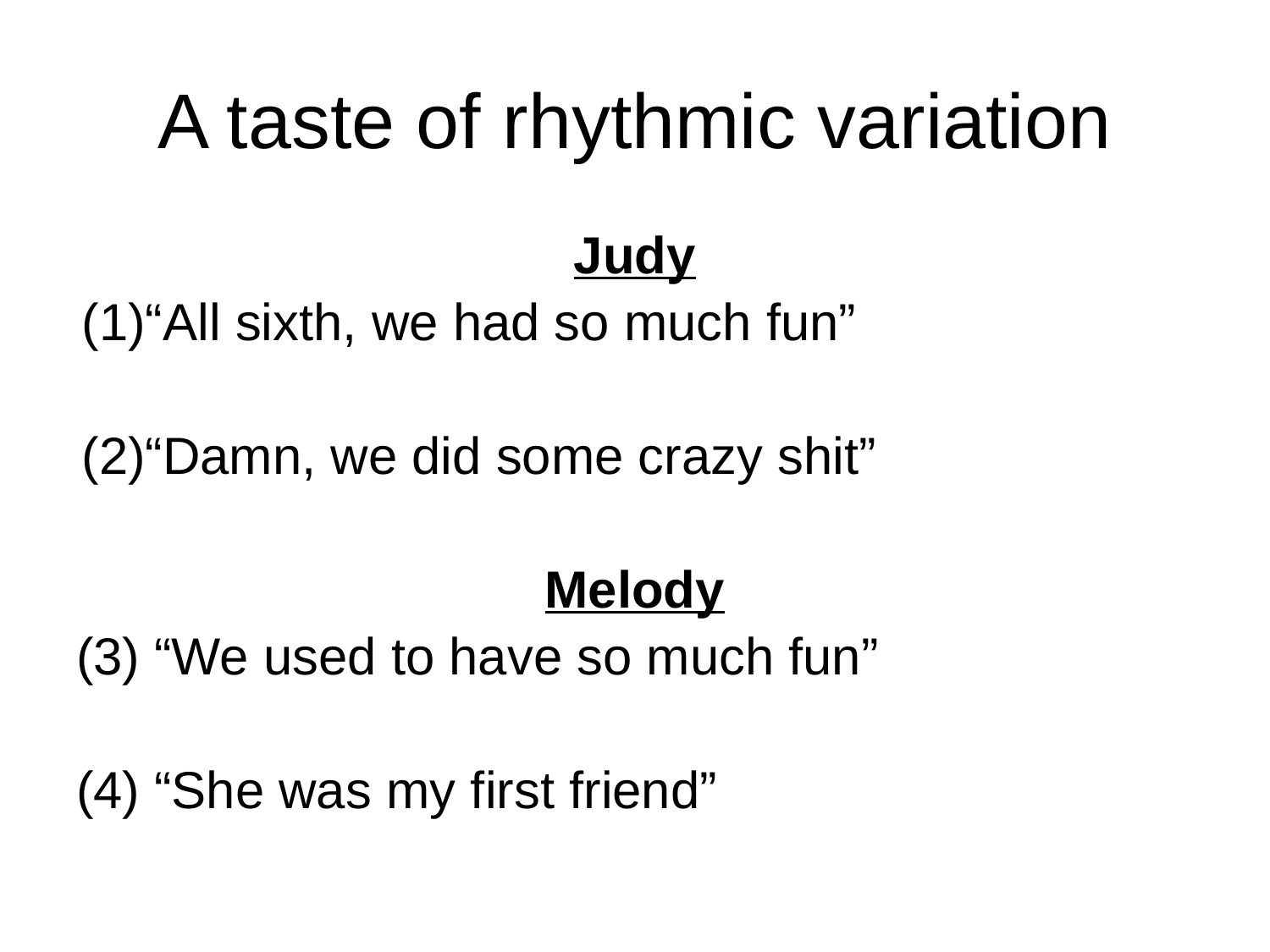

# A taste of rhythmic variation
Judy
“All sixth, we had so much fun”

“Damn, we did some crazy shit”

Melody
(3) “We used to have so much fun”

(4) “She was my first friend”